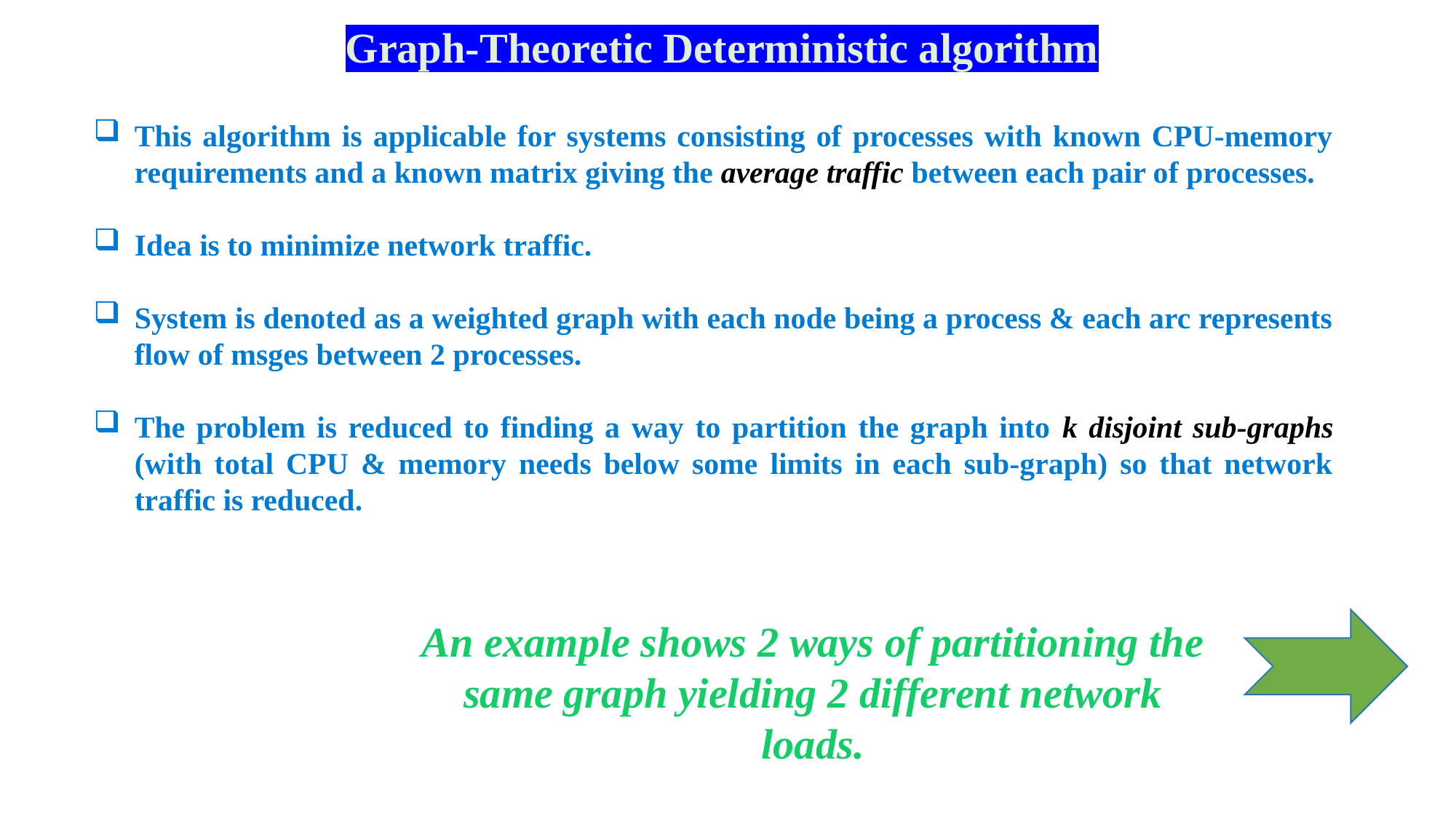

Graph-Theoretic Deterministic algorithm
This algorithm is applicable for systems consisting of processes with known CPU-memory requirements and a known matrix giving the average traffic between each pair of processes.

Idea is to minimize network traffic.

System is denoted as a weighted graph with each node being a process & each arc represents flow of msges between 2 processes.

The problem is reduced to finding a way to partition the graph into k disjoint sub-graphs (with total CPU & memory needs below some limits in each sub-graph) so that network traffic is reduced.
An example shows 2 ways of partitioning the same graph yielding 2 different network loads.